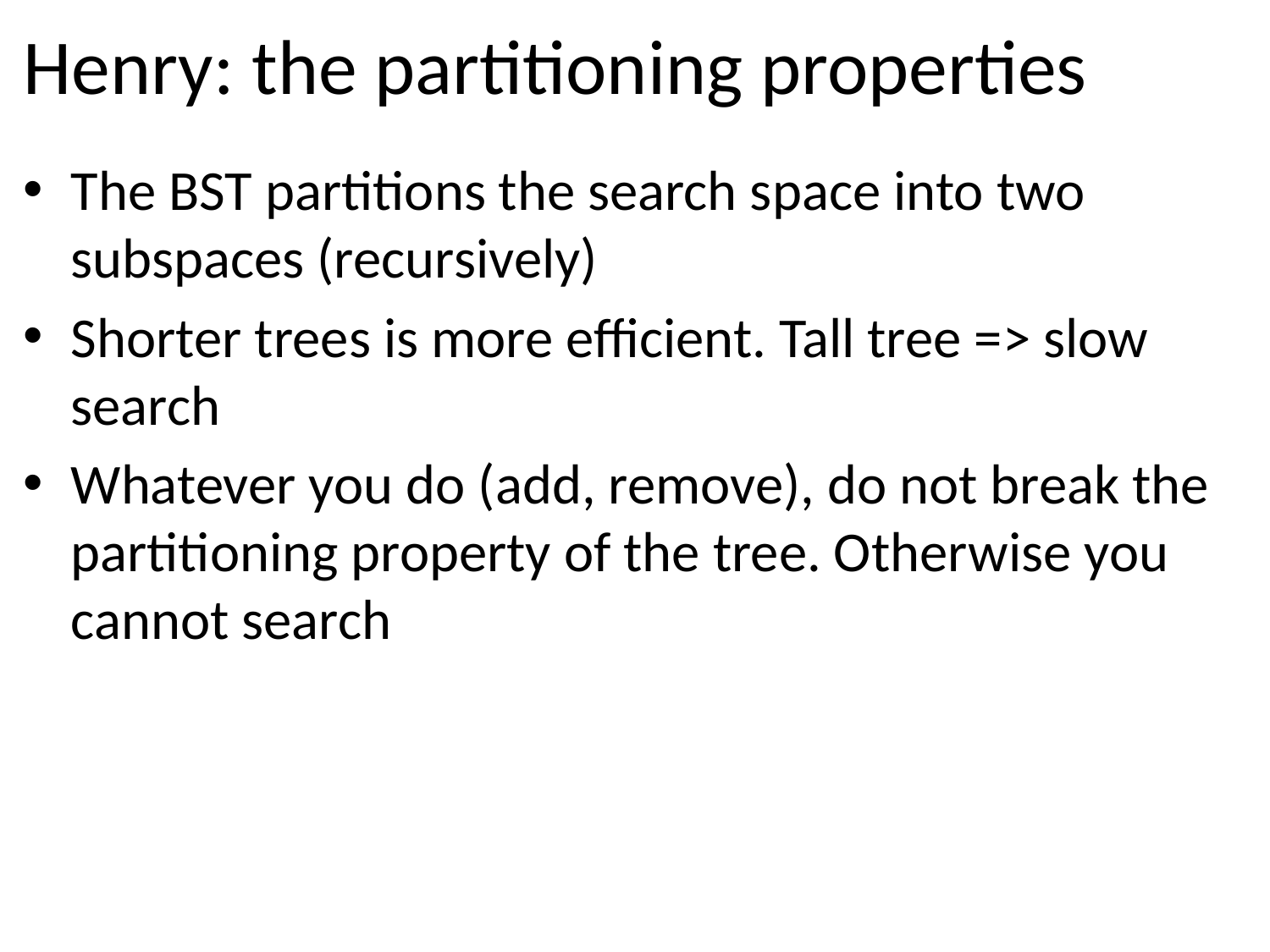

# Henry: the partitioning properties
The BST partitions the search space into two subspaces (recursively)
Shorter trees is more efficient. Tall tree => slow search
Whatever you do (add, remove), do not break the partitioning property of the tree. Otherwise you cannot search